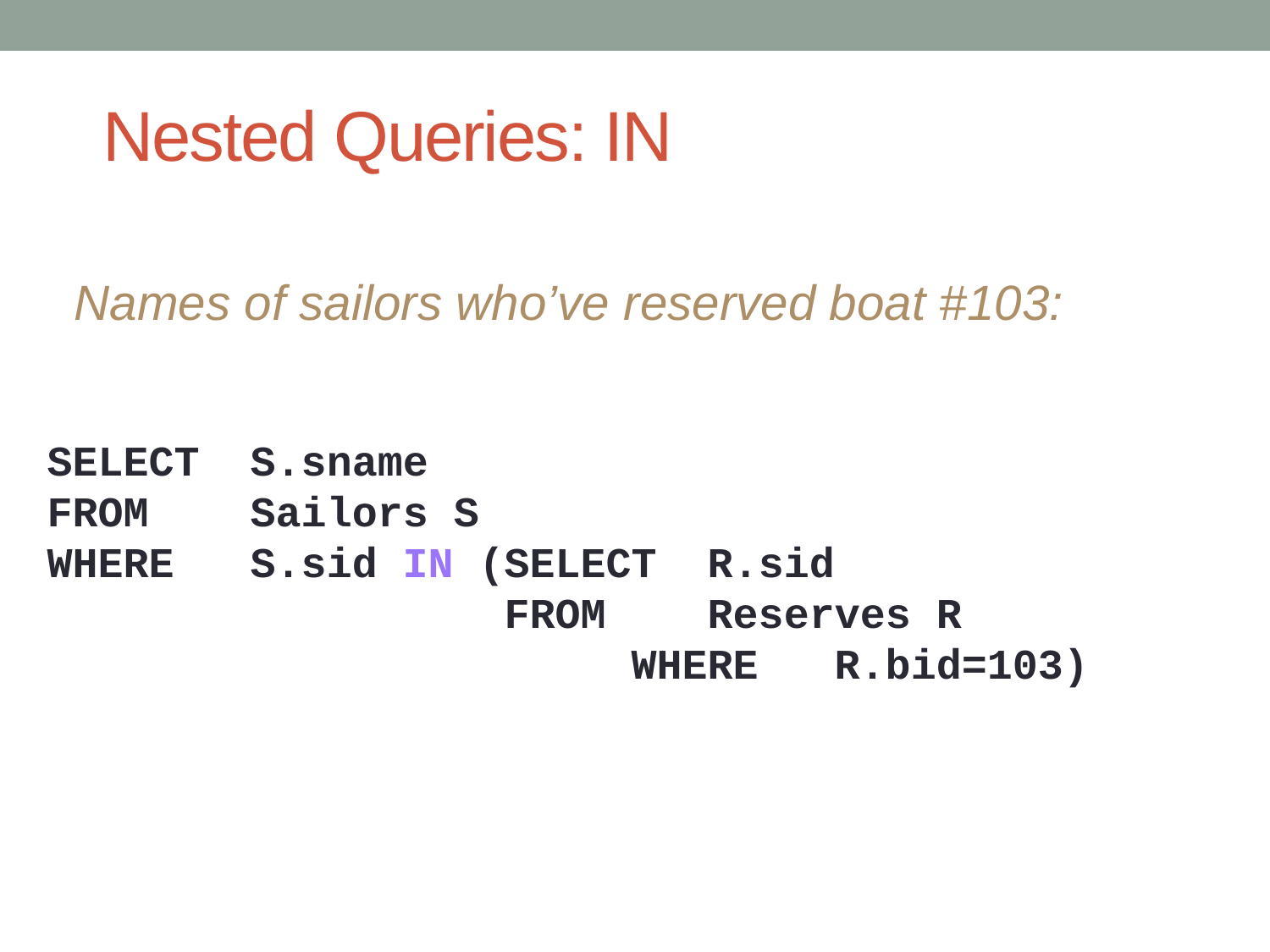

# Nested Queries: IN
Names of sailors who’ve reserved boat #103:
SELECT  S.sname
FROM    Sailors S
WHERE   S.sid IN (SELECT  R.sid
                  FROM    Reserves R
		             WHERE   R.bid=103)